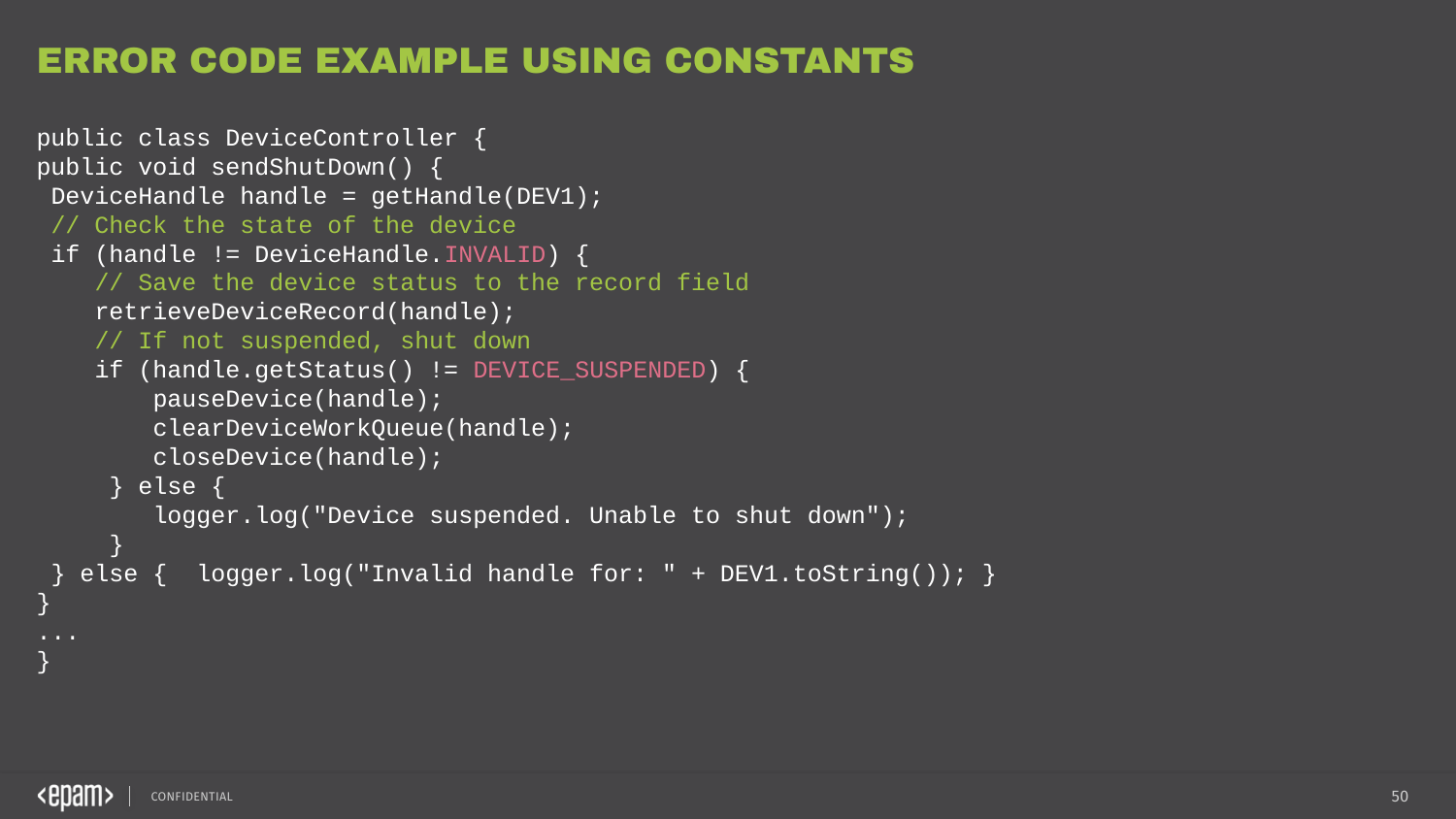

Error Code example using Constants
public class DeviceController {
public void sendShutDown() {
 DeviceHandle handle = getHandle(DEV1);
 // Check the state of the device
 if (handle != DeviceHandle.INVALID) {
    // Save the device status to the record field
    retrieveDeviceRecord(handle);
    // If not suspended, shut down
    if (handle.getStatus() != DEVICE_SUSPENDED) {
        pauseDevice(handle);
        clearDeviceWorkQueue(handle);
        closeDevice(handle);
     } else {
        logger.log("Device suspended. Unable to shut down");
     }
 } else {  logger.log("Invalid handle for: " + DEV1.toString()); }
}
...
}